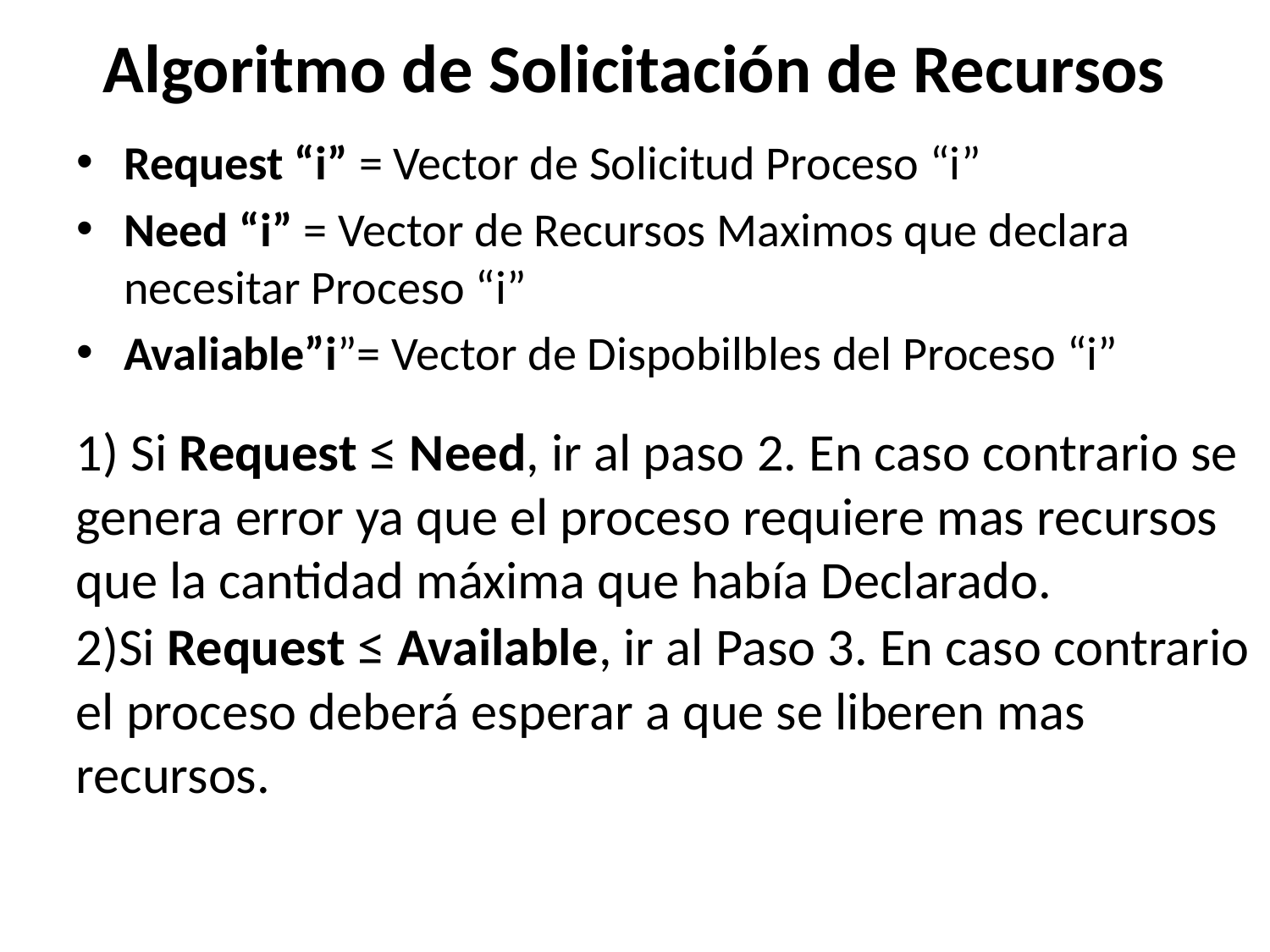

# Algoritmo de Solicitación de Recursos
Request “i” = Vector de Solicitud Proceso “i”
Need “i” = Vector de Recursos Maximos que declara necesitar Proceso “i”
Avaliable”i”= Vector de Dispobilbles del Proceso “i”
1) Si Request ≤ Need, ir al paso 2. En caso contrario se genera error ya que el proceso requiere mas recursos que la cantidad máxima que había Declarado.
2)Si Request ≤ Available, ir al Paso 3. En caso contrario el proceso deberá esperar a que se liberen mas recursos.